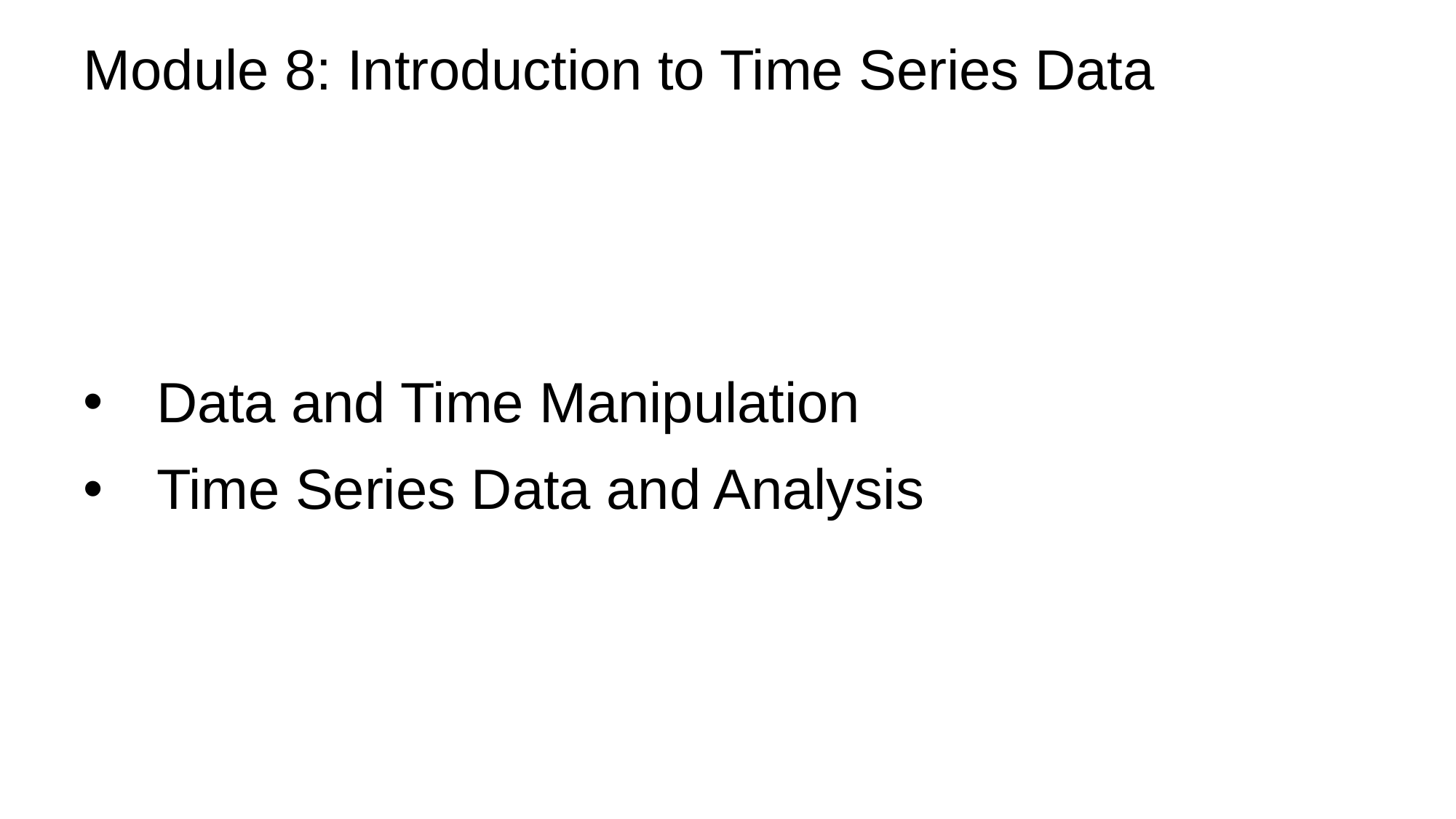

# Module 8: Introduction to Time Series Data
Data and Time Manipulation
Time Series Data and Analysis